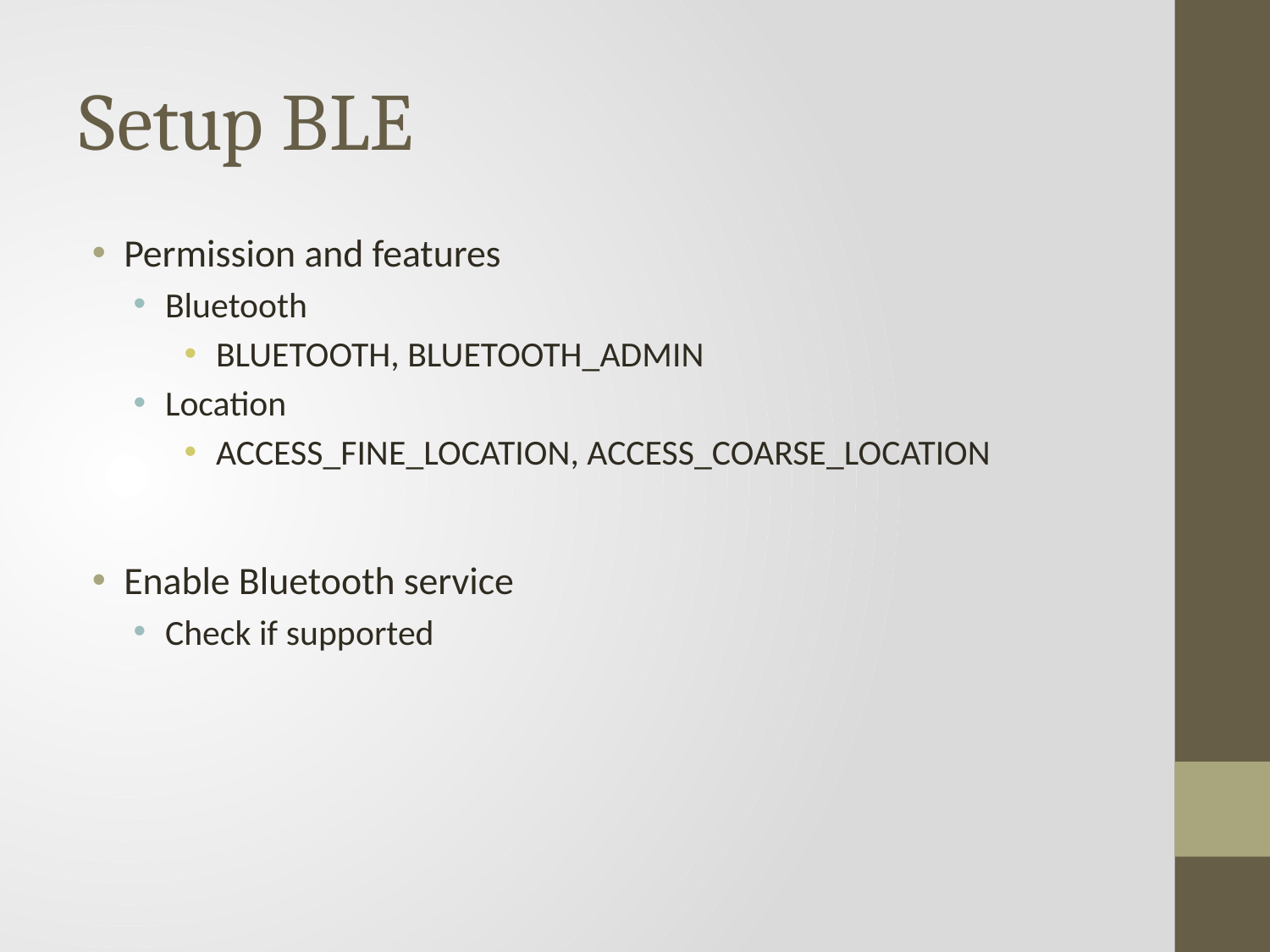

# Setup BLE
Permission and features
Bluetooth
BLUETOOTH, BLUETOOTH_ADMIN
Location
ACCESS_FINE_LOCATION, ACCESS_COARSE_LOCATION

Enable Bluetooth service
Check if supported